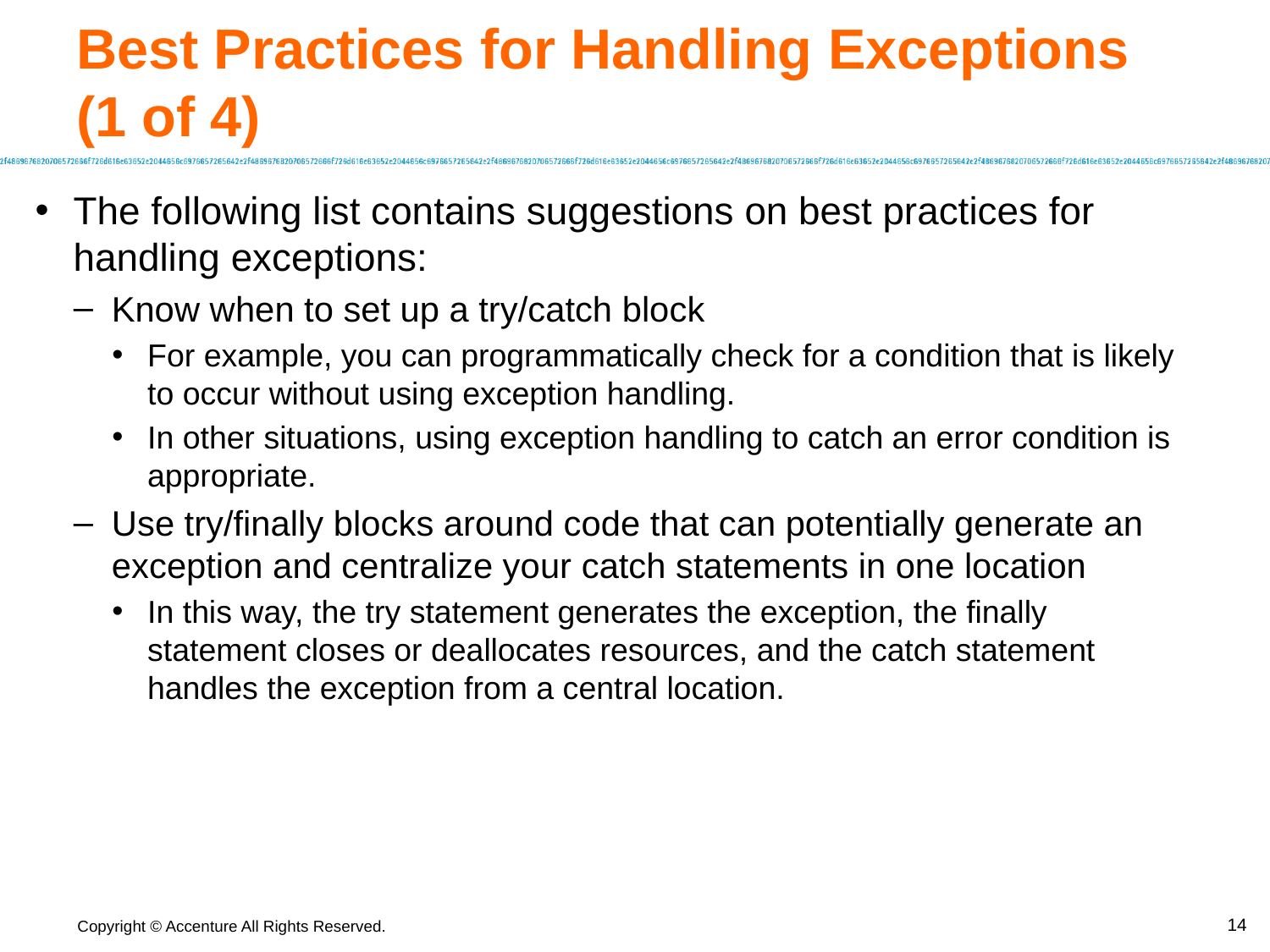

# Best Practices for Handling Exceptions (1 of 4)
The following list contains suggestions on best practices for handling exceptions:
Know when to set up a try/catch block
For example, you can programmatically check for a condition that is likely to occur without using exception handling.
In other situations, using exception handling to catch an error condition is appropriate.
Use try/finally blocks around code that can potentially generate an exception and centralize your catch statements in one location
In this way, the try statement generates the exception, the finally statement closes or deallocates resources, and the catch statement handles the exception from a central location.

14